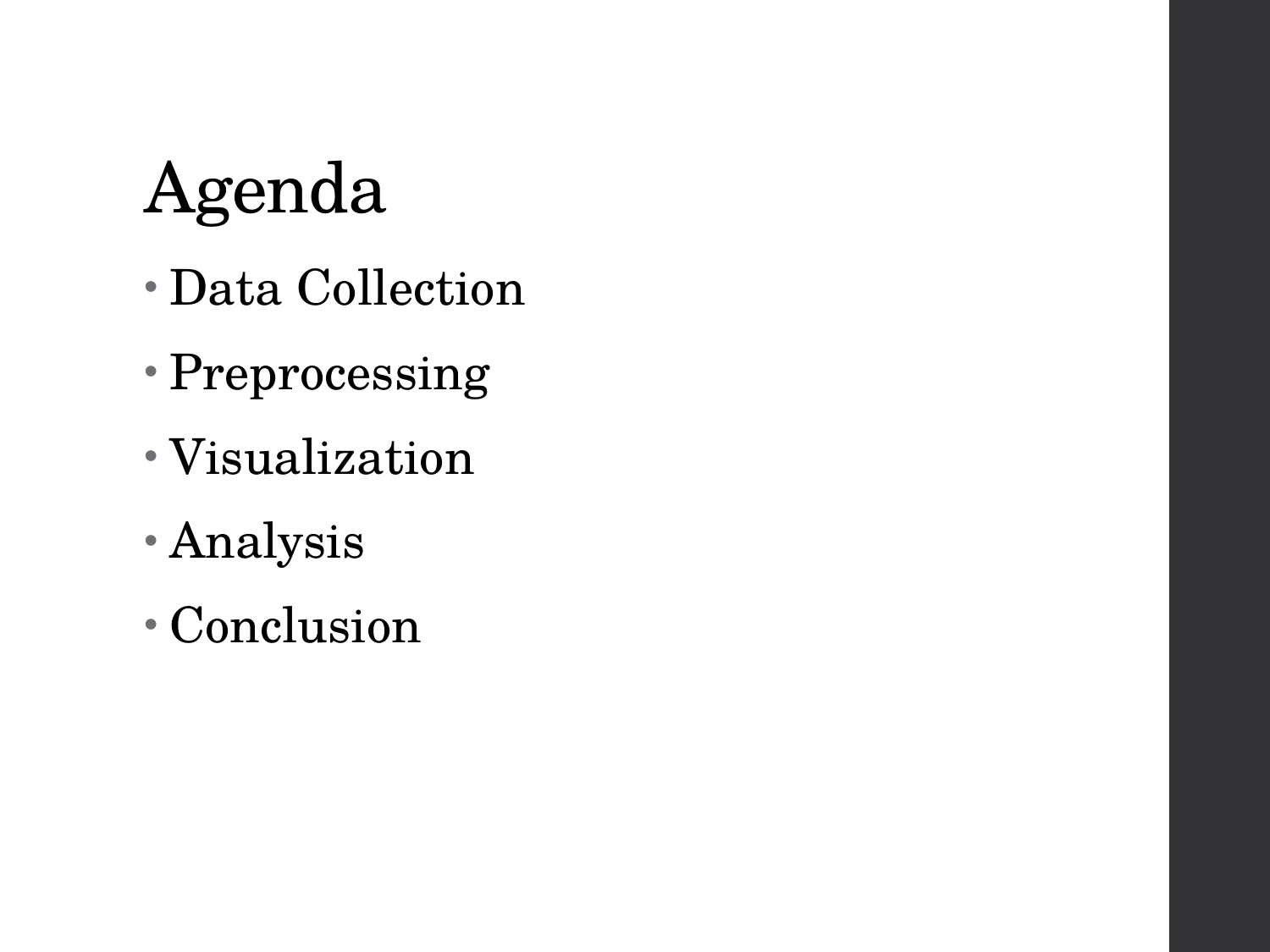

# Agenda
Data Collection
Preprocessing
Visualization
Analysis
Conclusion